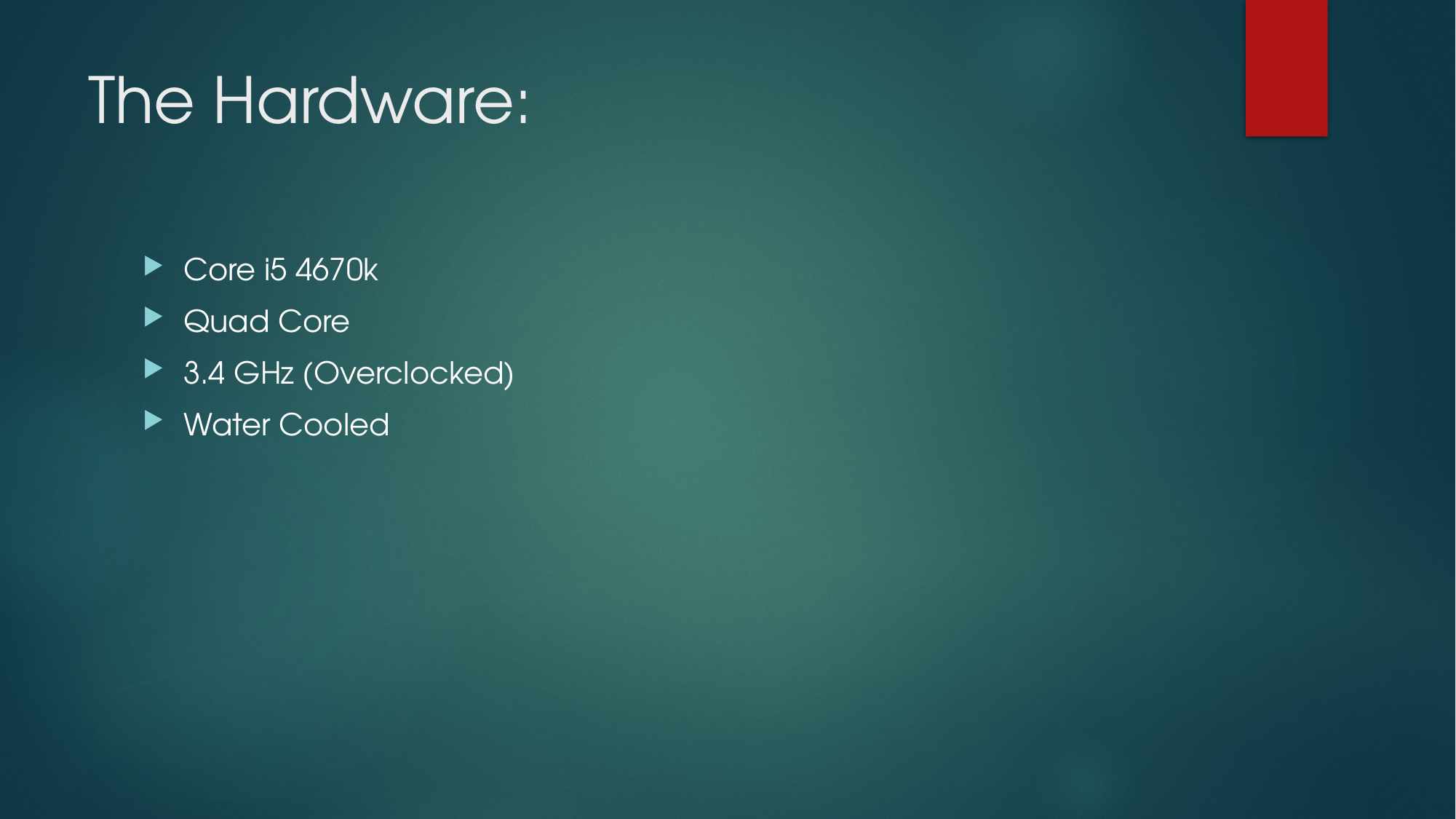

# The Hardware:
Core i5 4670k
Quad Core
3.4 GHz (Overclocked)
Water Cooled